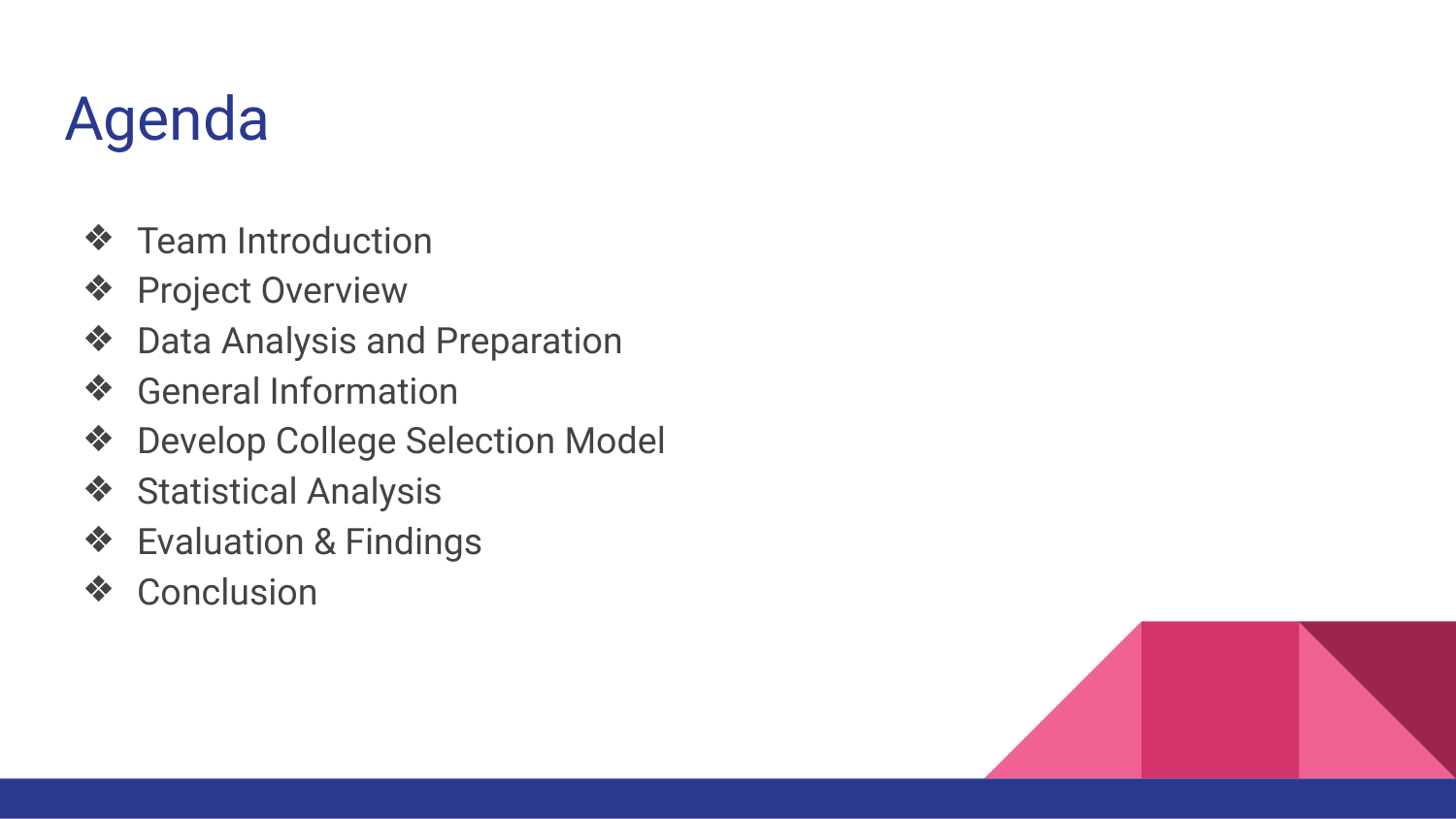

# Agenda
Team Introduction
Project Overview
Data Analysis and Preparation
General Information
Develop College Selection Model
Statistical Analysis
Evaluation & Findings
Conclusion